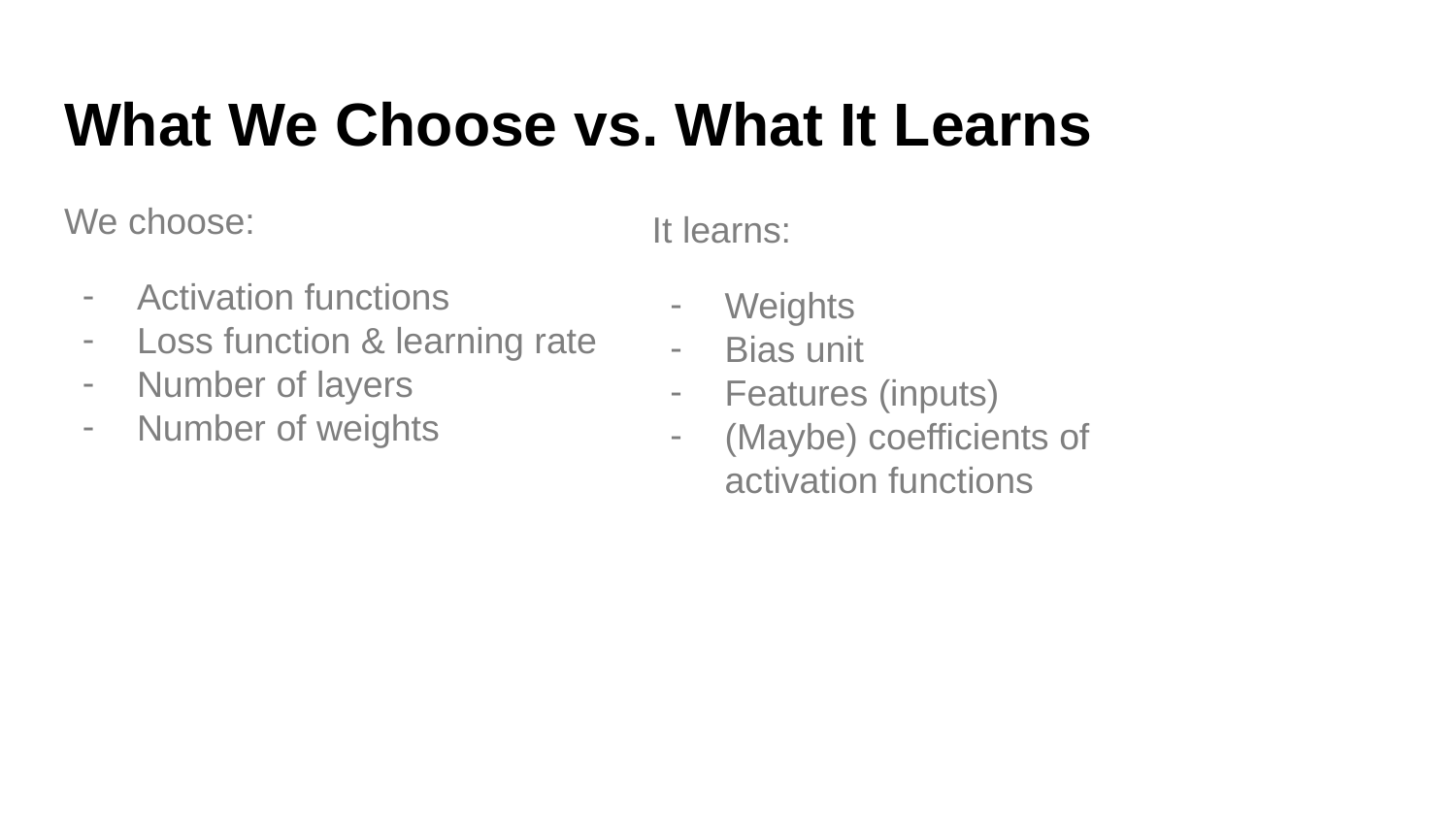

# What We Choose vs. What It Learns
We choose:
Activation functions
Loss function & learning rate
Number of layers
Number of weights
It learns:
Weights
Bias unit
Features (inputs)
(Maybe) coefficients of activation functions